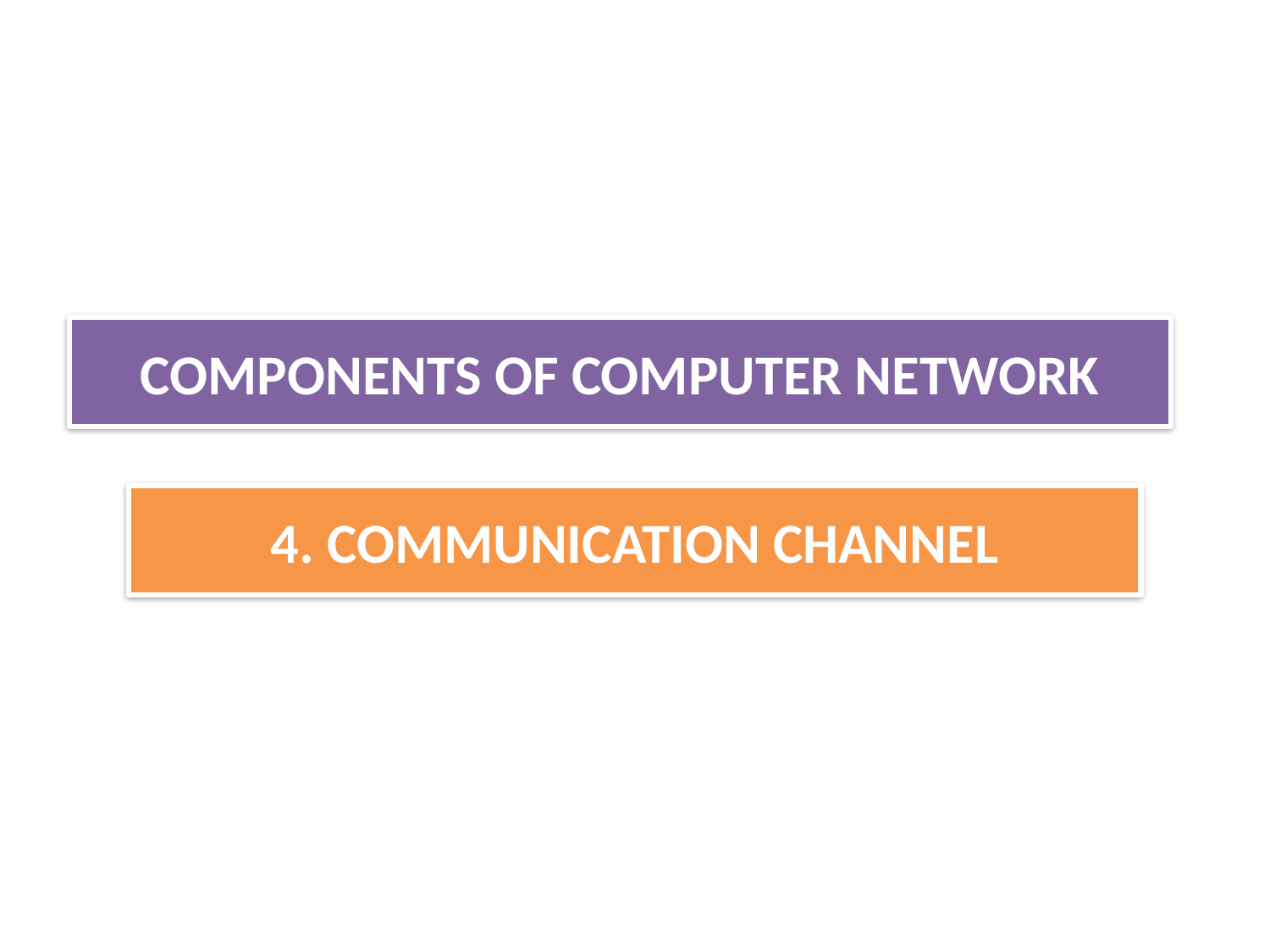

COMPONENTS OF COMPUTER NETWORK
4. COMMUNICATION CHANNEL